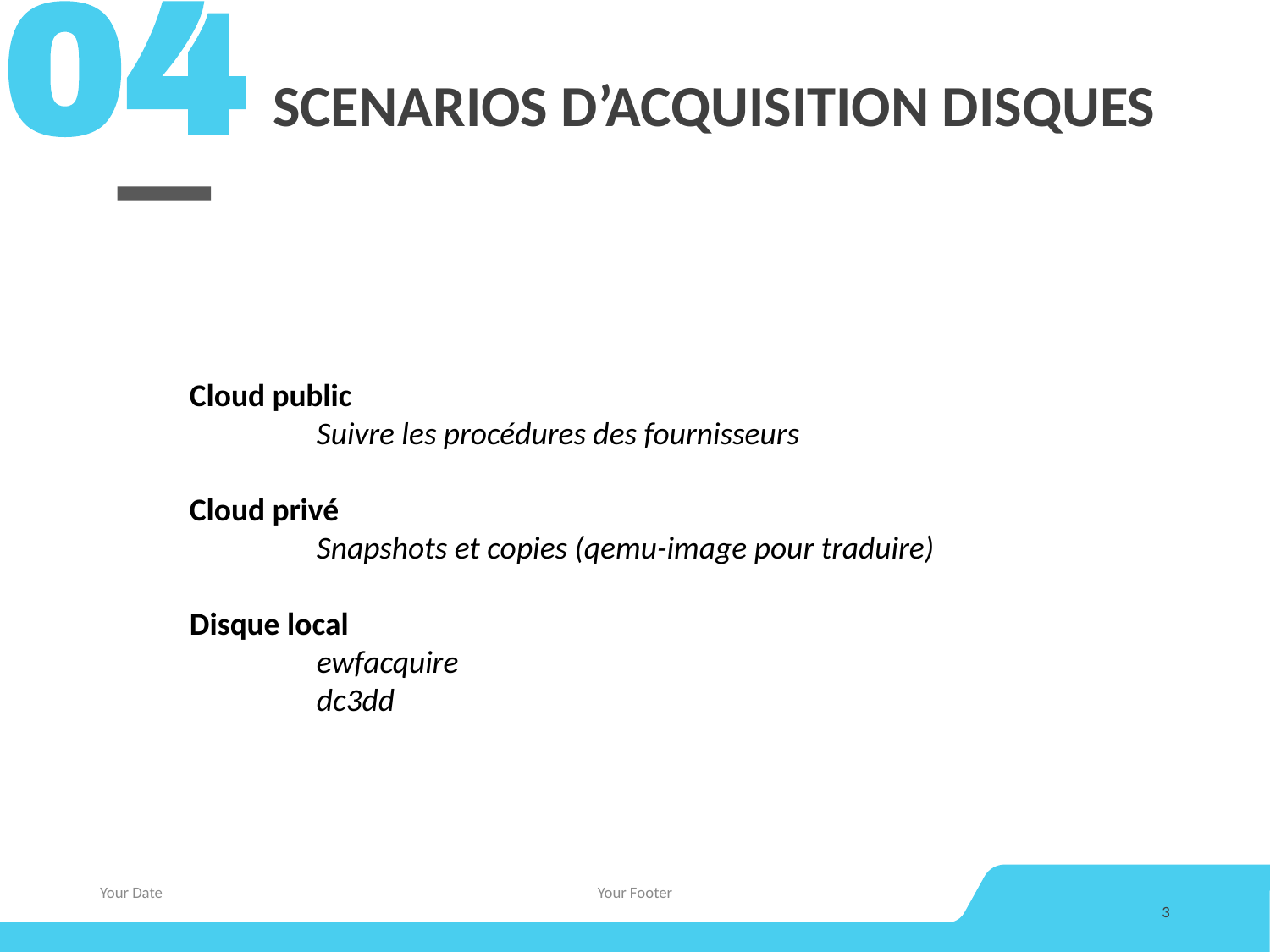

04
# SCENARIOS D’ACQUISITION DISQUES

Cloud public
	Suivre les procédures des fournisseurs

Cloud privé
	Snapshots et copies (qemu-image pour traduire)

Disque local
	ewfacquire
	dc3dd

Your Date
Your Footer
3